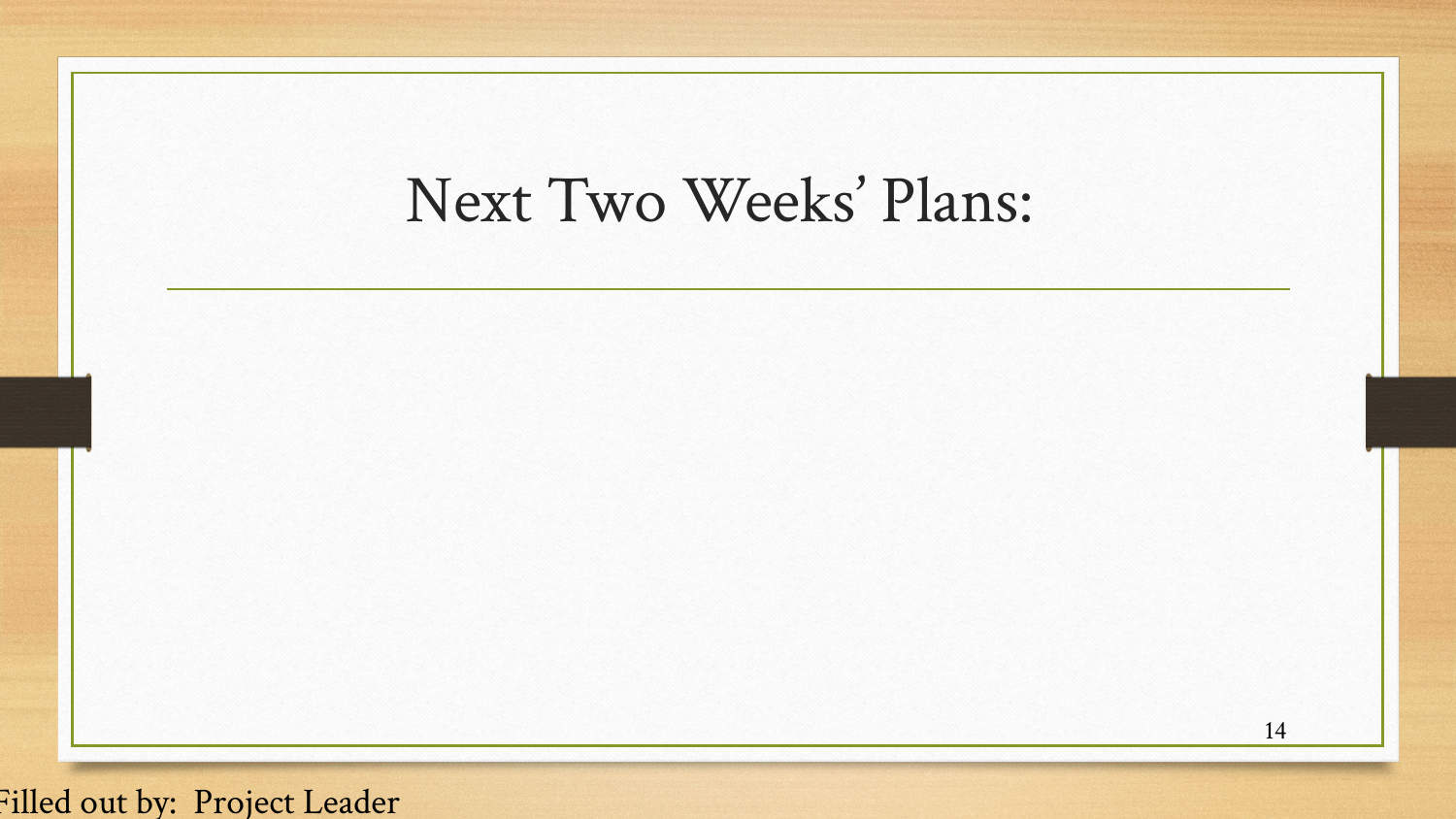

# Next Two Weeks’ Plans:

14
Filled out by:  Project Leader